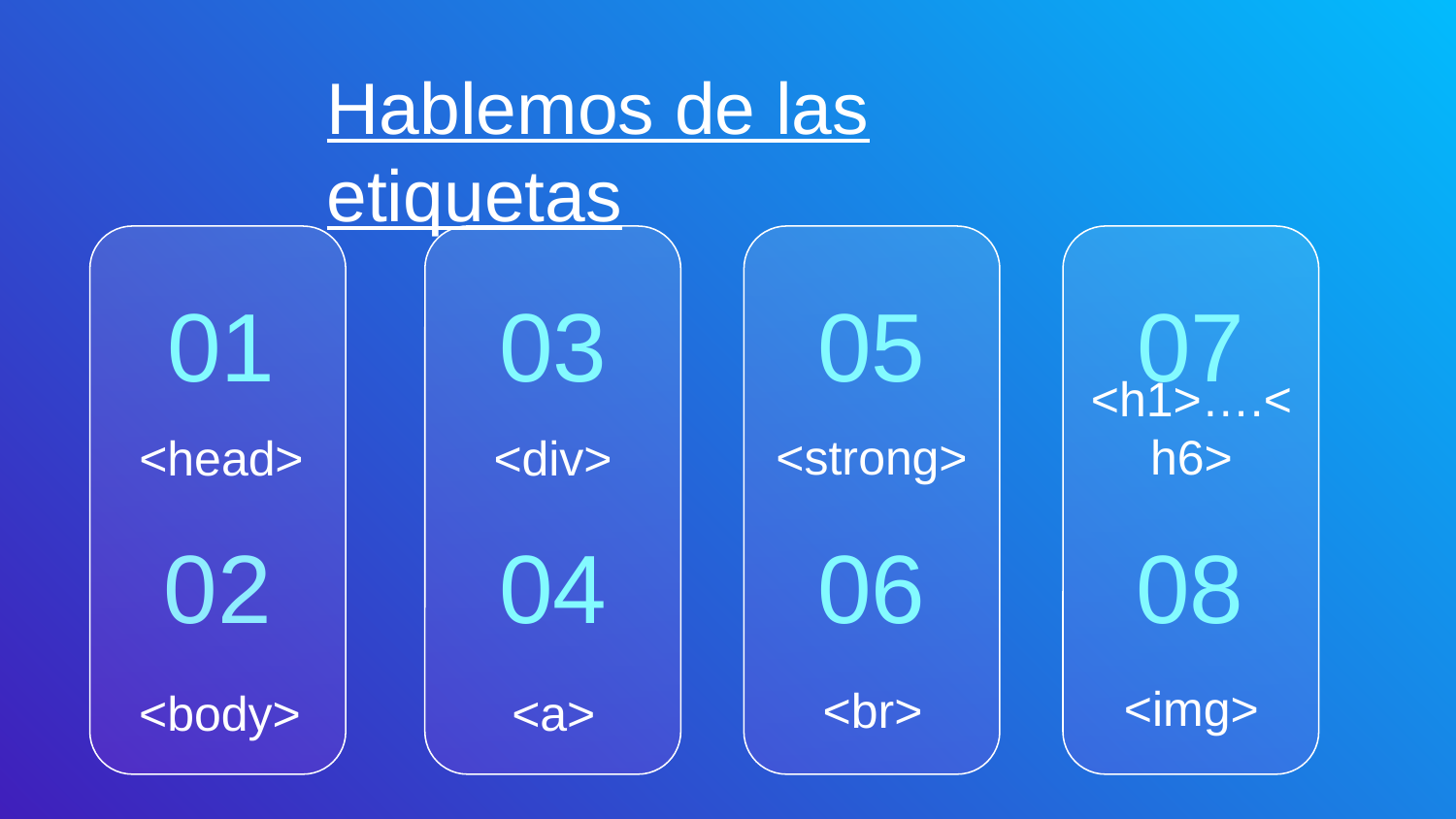

Hablemos de las etiquetas

01
03
05
07
<strong>
<h1>….<h6>
<head>
<div>
02
04
06
08
<img>
<br>
# <body>
<a>